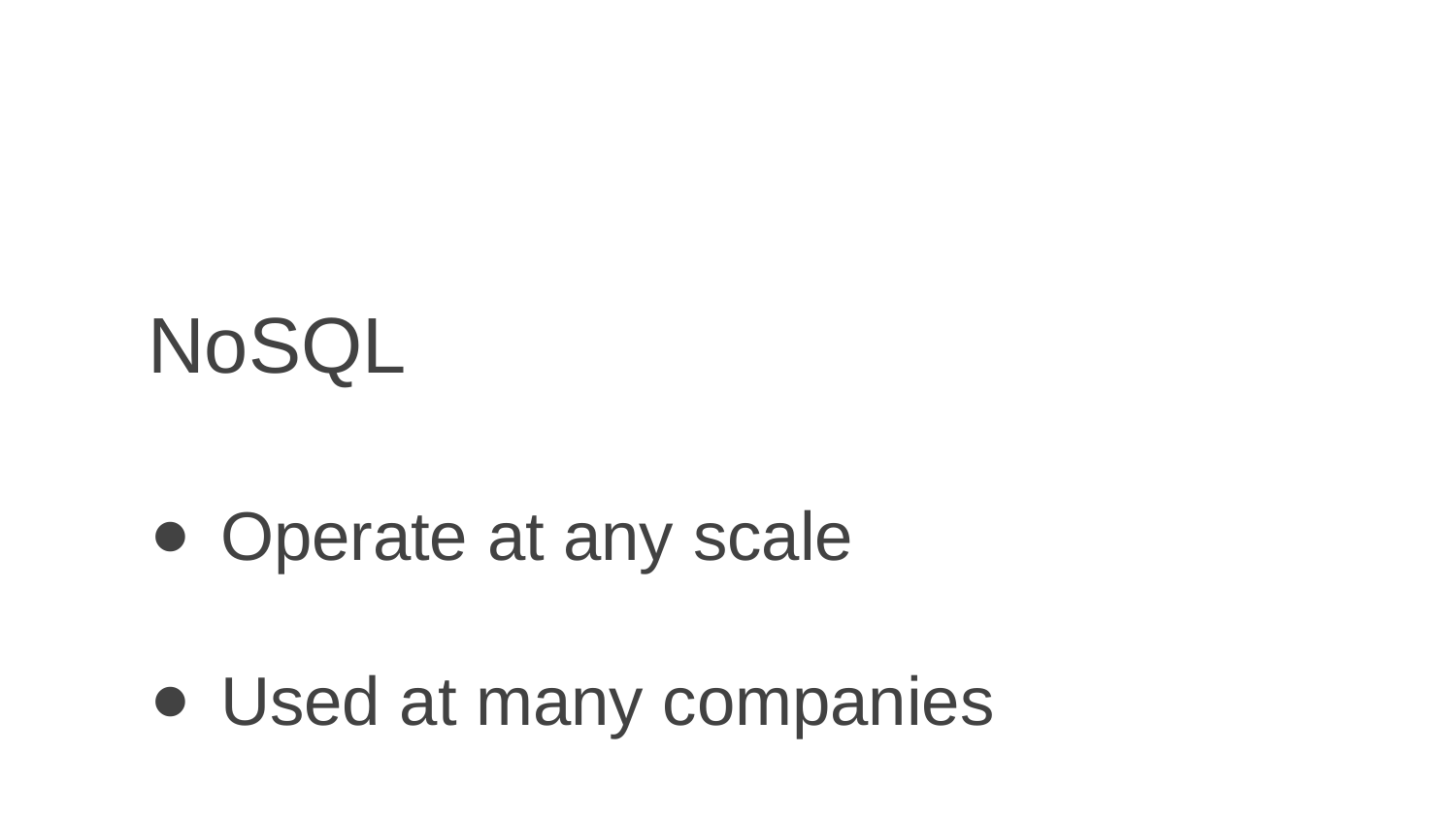

# NoSQL
Operate at any scale
Used at many companies